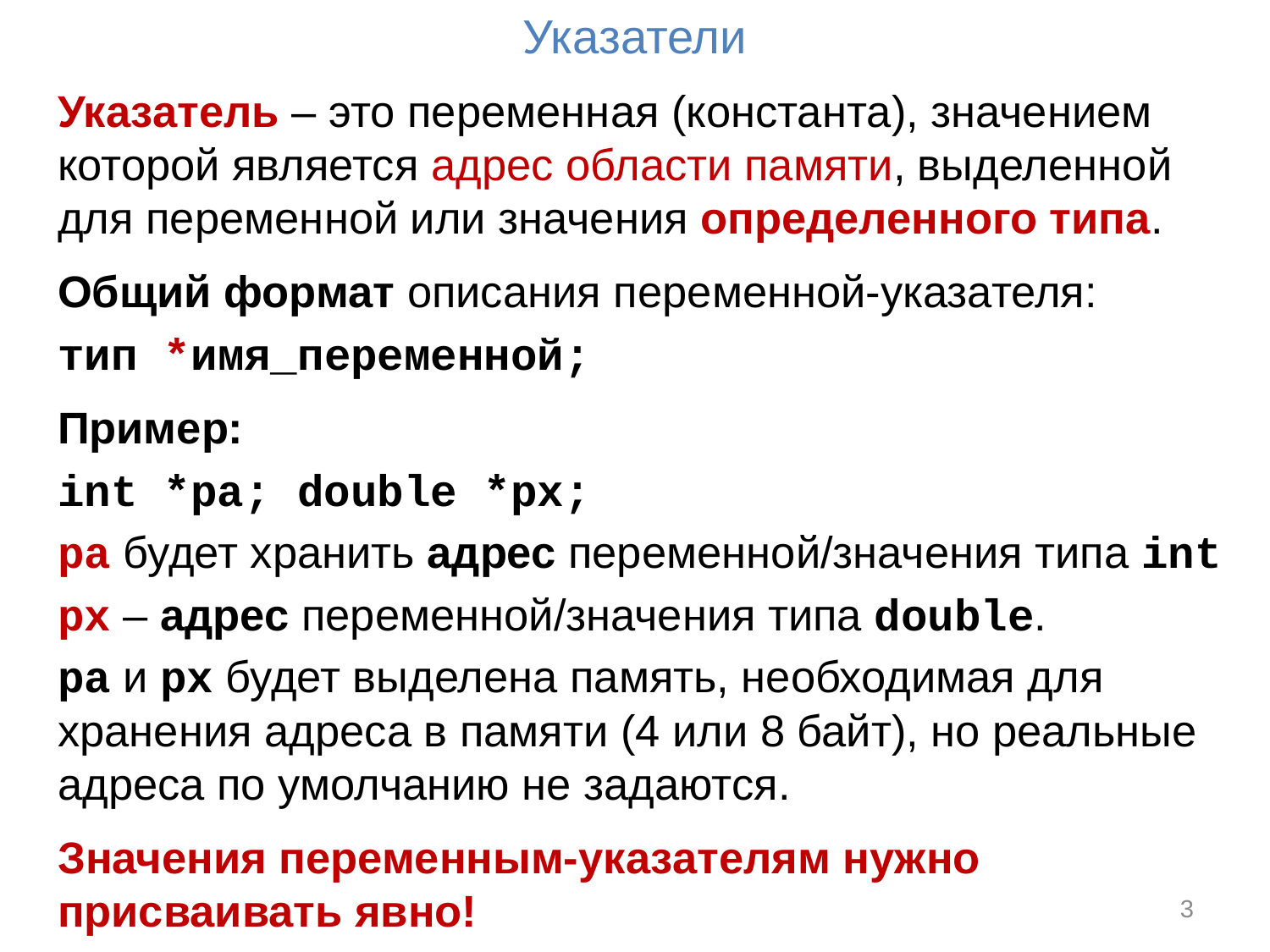

# Указатели
Указатель – это переменная (константа), значением которой является адрес области памяти, выделенной для переменной или значения определенного типа.
Общий формат описания переменной-указателя:
тип *имя_переменной;
Пример:
int *pa; double *px;
pa будет хранить адрес переменной/значения типа int
px – адрес переменной/значения типа double.
pa и px будет выделена память, необходимая для хранения адреса в памяти (4 или 8 байт), но реальные адреса по умолчанию не задаются.
Значения переменным-указателям нужно присваивать явно!

3